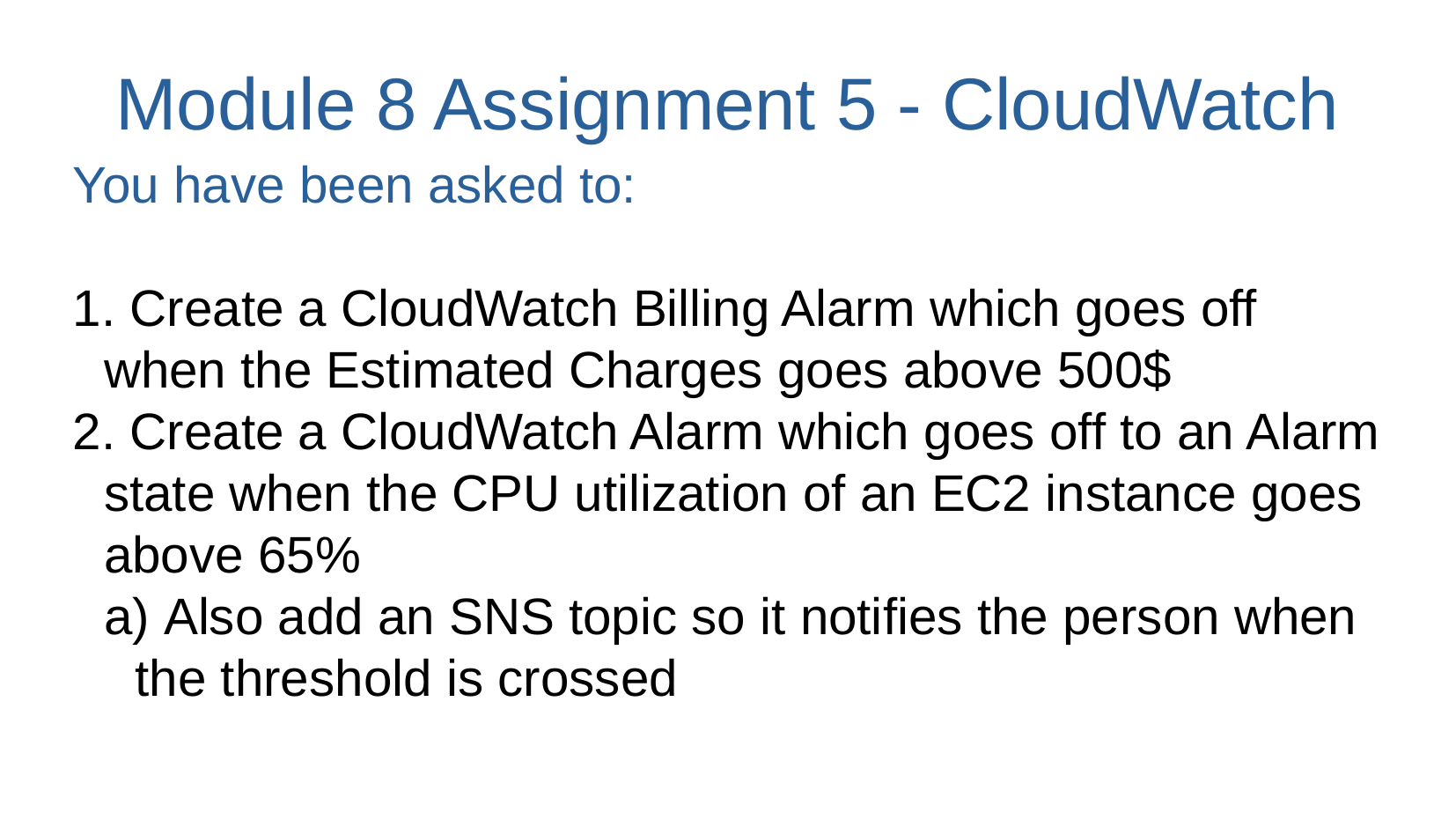

# Module 8 Assignment 5 - CloudWatch
You have been asked to:

 Create a CloudWatch Billing Alarm which goes off when the Estimated Charges goes above 500$
 Create a CloudWatch Alarm which goes off to an Alarm state when the CPU utilization of an EC2 instance goes above 65%
 Also add an SNS topic so it notifies the person when the threshold is crossed